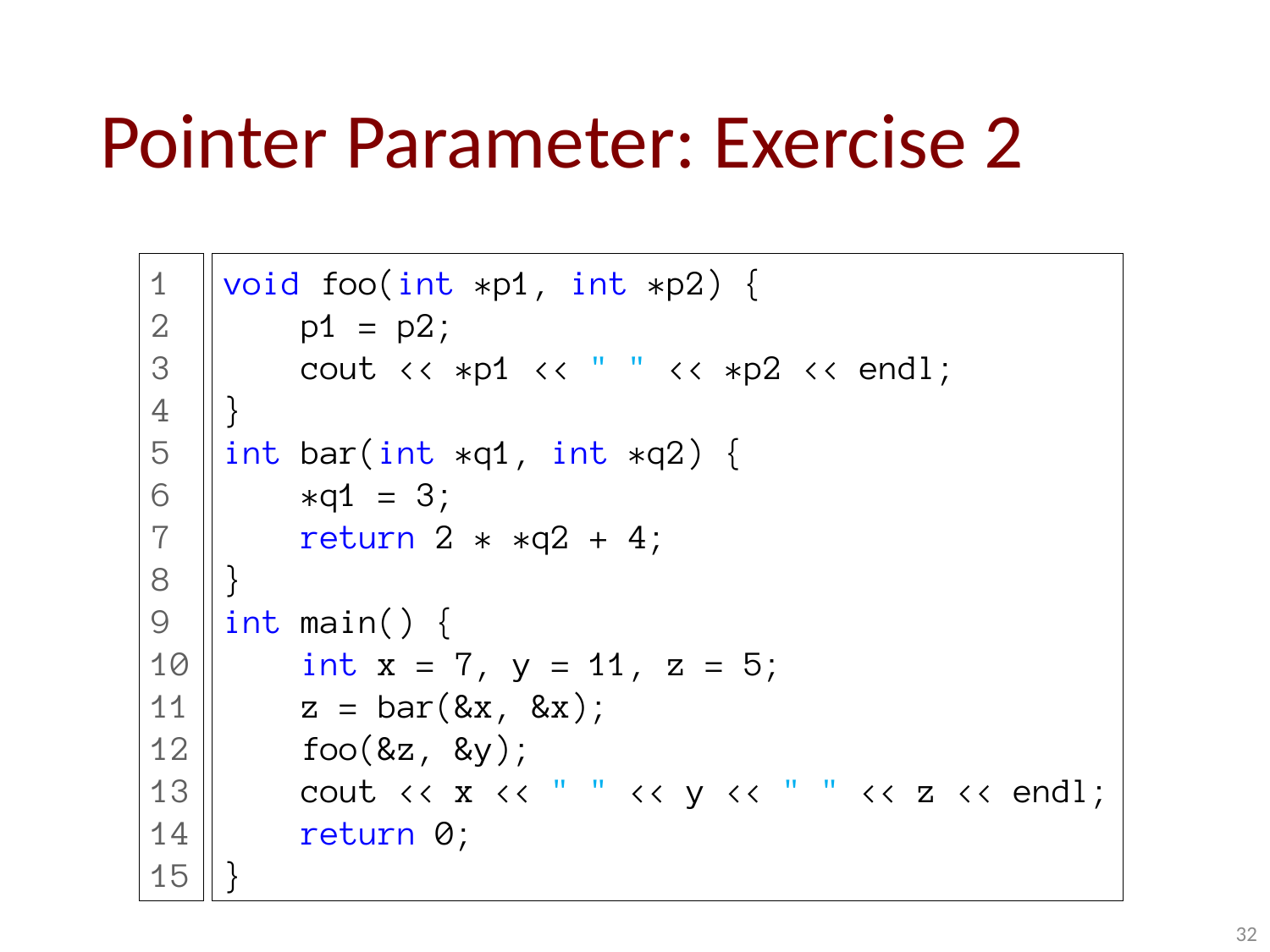

# Pointer Parameter: Exercise 2
1
2
3
4
5
6
7
8
9
10
11
12
13
14
15
void foo(int *p1, int *p2) {
    p1 = p2;
    cout << *p1 << " " << *p2 << endl;
}
int bar(int *q1, int *q2) {
    *q1 = 3;
    return 2 * *q2 + 4;
}
int main() {
    int x = 7, y = 11, z = 5;
    z = bar(&x, &x);
    foo(&z, &y);
    cout << x << " " << y << " " << z << endl;
    return 0;
}
32